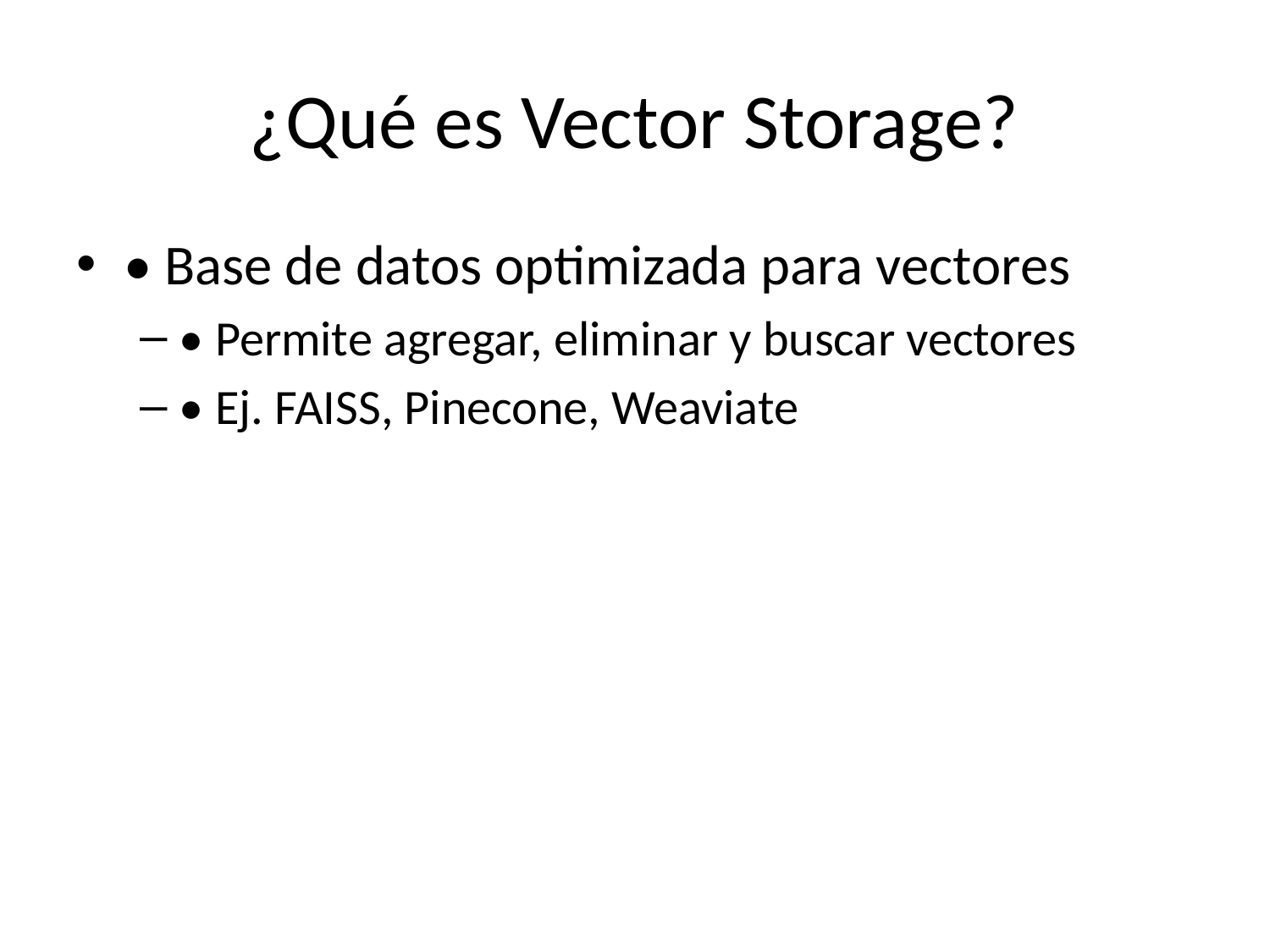

# ¿Qué es Vector Storage?
• Base de datos optimizada para vectores
• Permite agregar, eliminar y buscar vectores
• Ej. FAISS, Pinecone, Weaviate